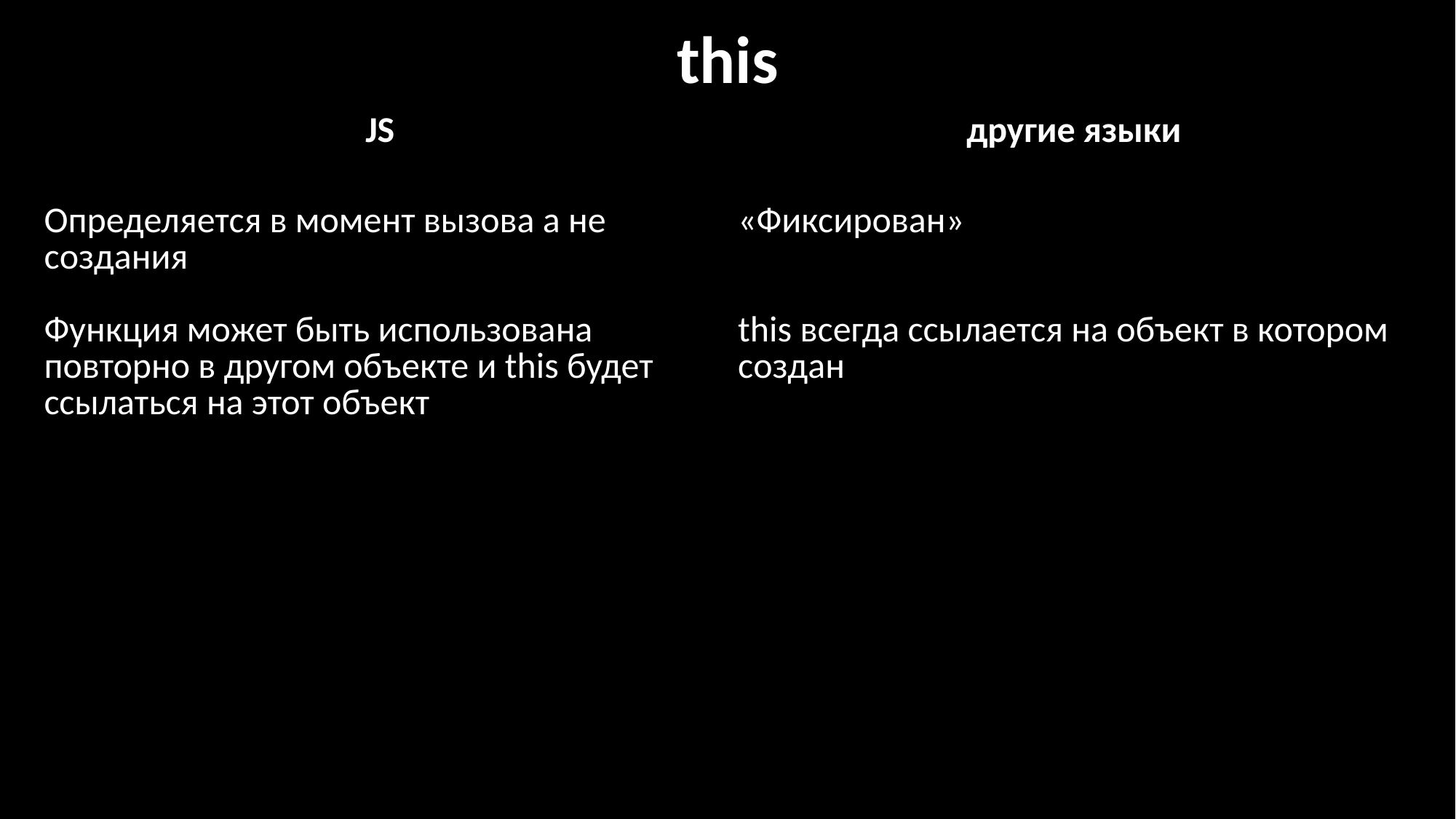

this
| JS | другие языки |
| --- | --- |
| Определяется в момент вызова а не создания Функция может быть использована повторно в другом объекте и this будет ссылаться на этот объект | «Фиксирован» this всегда ссылается на объект в котором создан |